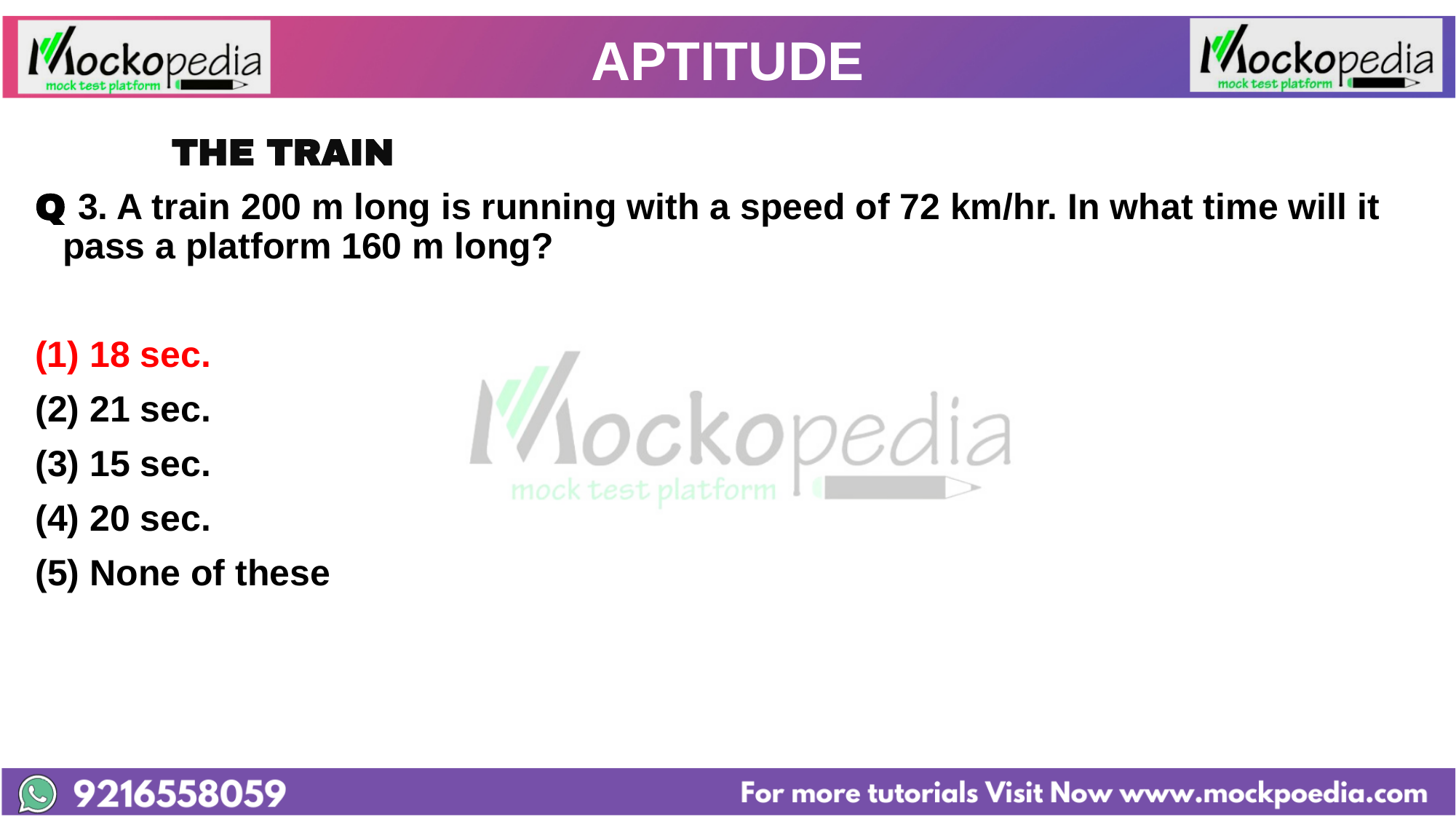

# APTITUDE
		THE TRAIN
Q 3. A train 200 m long is running with a speed of 72 km/hr. In what time will it pass a platform 160 m long?

18 sec.
(2) 21 sec.
(3) 15 sec.
(4) 20 sec.
(5) None of these